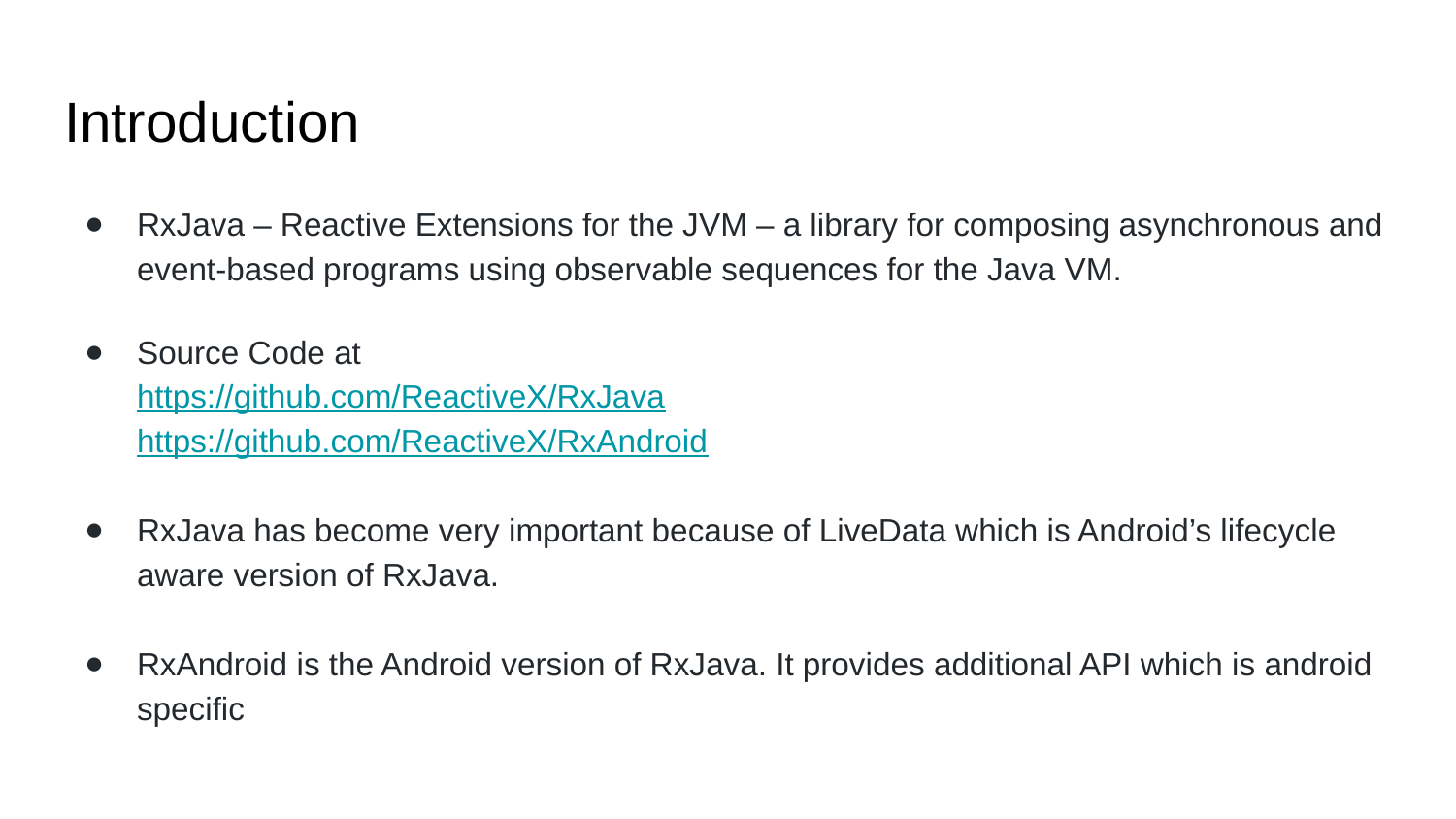

# Introduction
RxJava – Reactive Extensions for the JVM – a library for composing asynchronous and event-based programs using observable sequences for the Java VM.
Source Code at
https://github.com/ReactiveX/RxJava
https://github.com/ReactiveX/RxAndroid
RxJava has become very important because of LiveData which is Android’s lifecycle aware version of RxJava.
RxAndroid is the Android version of RxJava. It provides additional API which is android specific